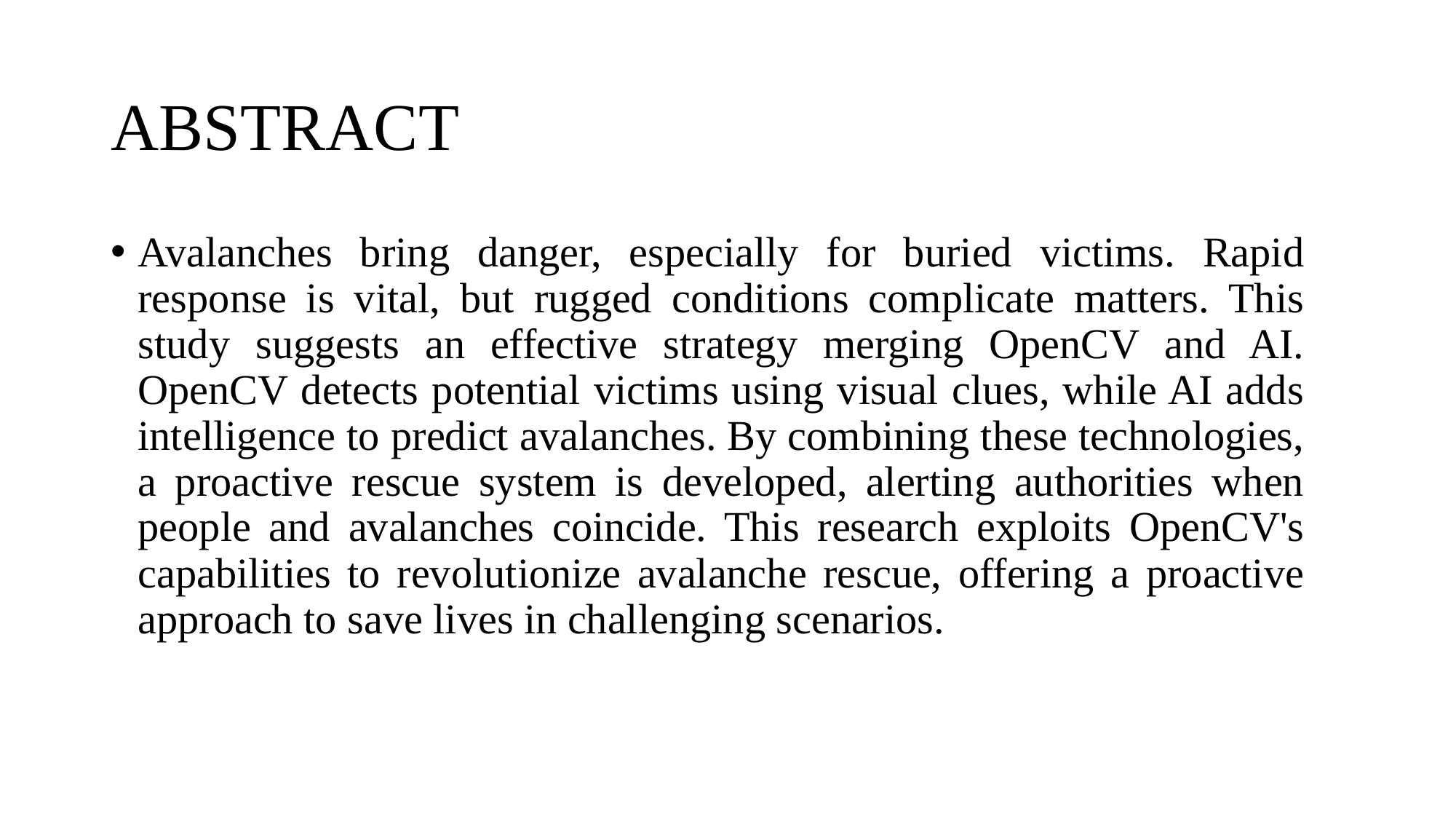

# ABSTRACT
Avalanches bring danger, especially for buried victims. Rapid response is vital, but rugged conditions complicate matters. This study suggests an effective strategy merging OpenCV and AI. OpenCV detects potential victims using visual clues, while AI adds intelligence to predict avalanches. By combining these technologies, a proactive rescue system is developed, alerting authorities when people and avalanches coincide. This research exploits OpenCV's capabilities to revolutionize avalanche rescue, offering a proactive approach to save lives in challenging scenarios.